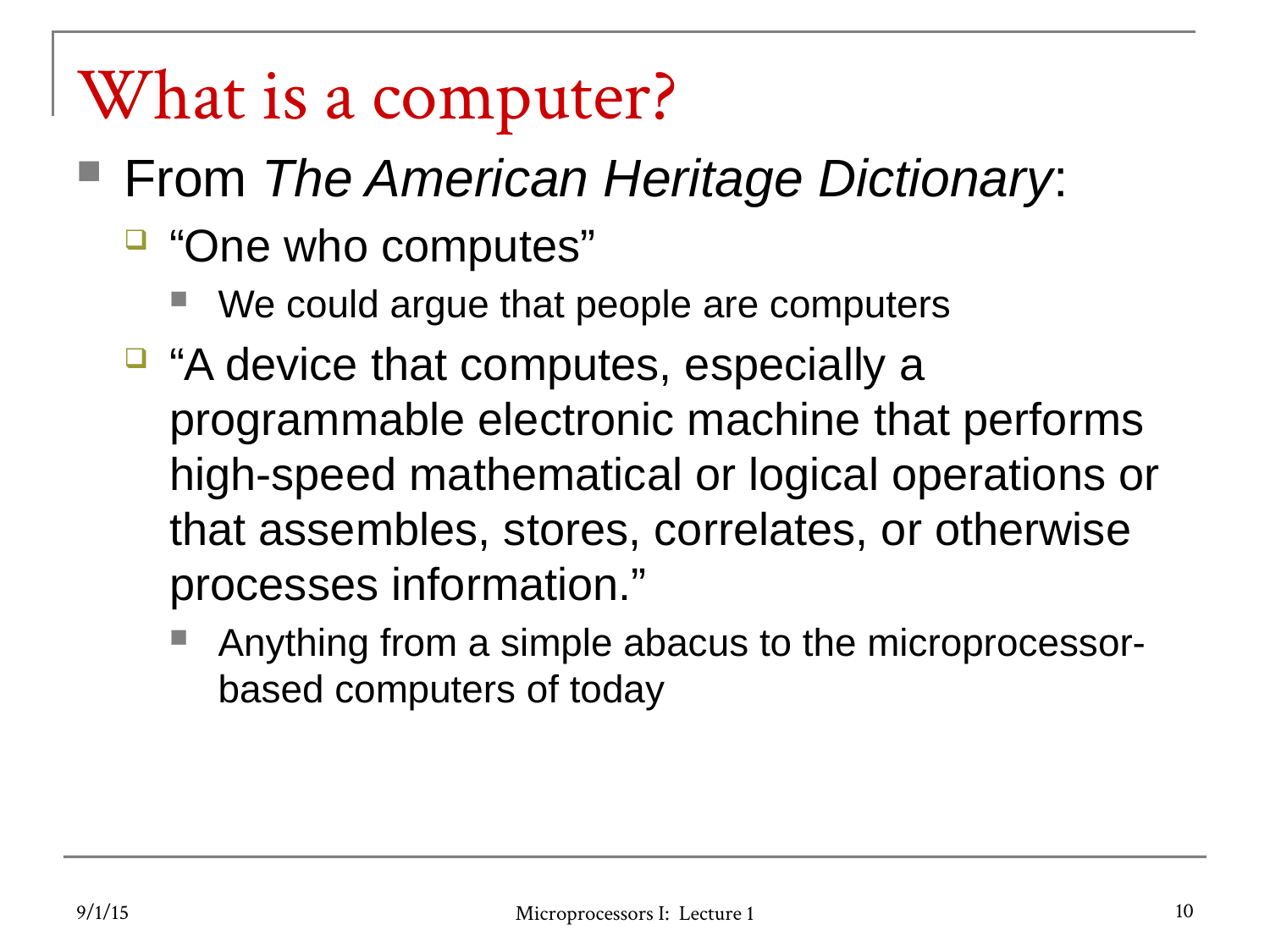

# What is a computer?
From The American Heritage Dictionary:
“One who computes”
We could argue that people are computers
“A device that computes, especially a programmable electronic machine that performs high-speed mathematical or logical operations or that assembles, stores, correlates, or otherwise processes information.”
Anything from a simple abacus to the microprocessor-based computers of today
9/1/15
10
Microprocessors I:  Lecture 1